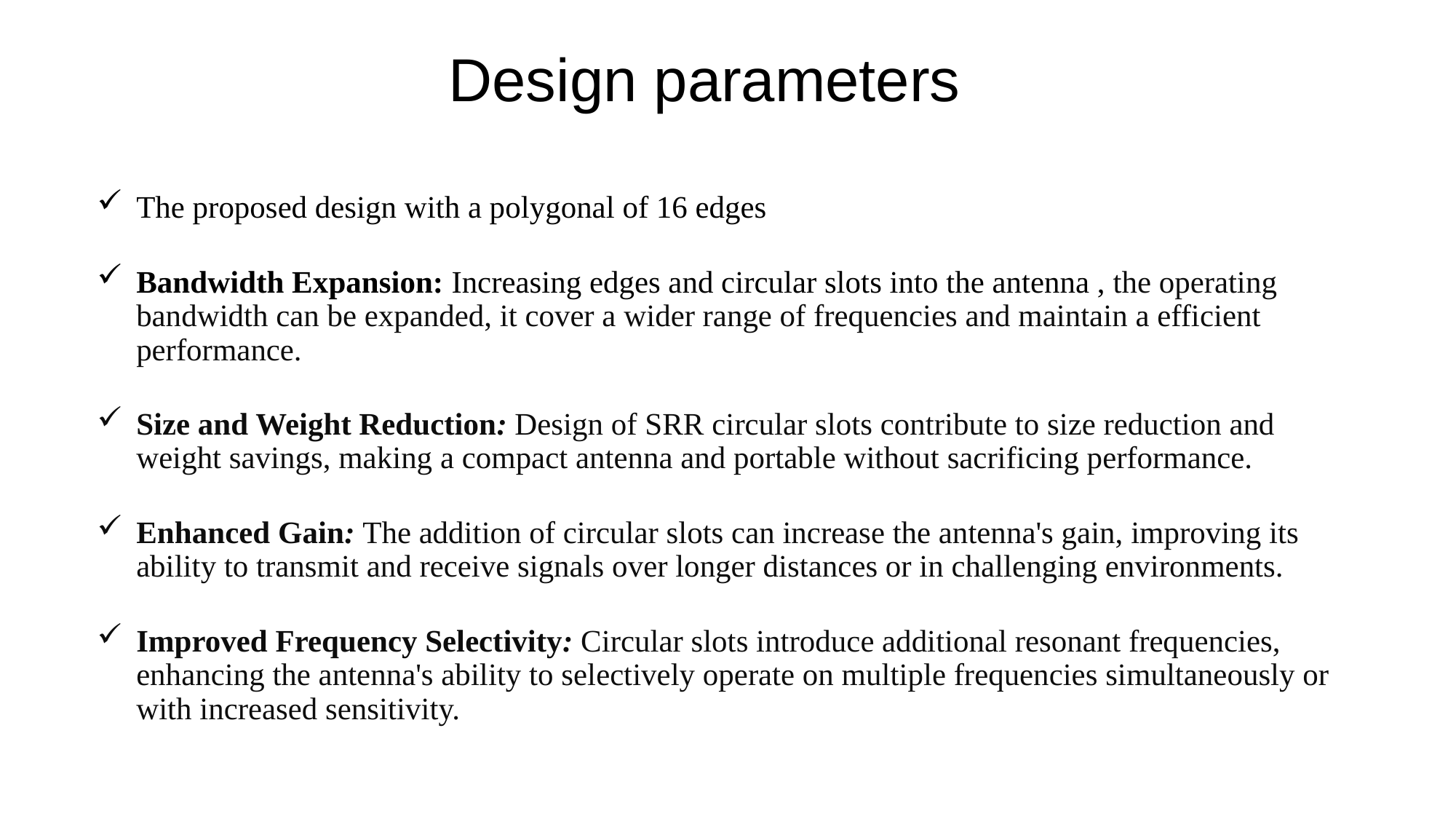

# Design parameters
The proposed design with a polygonal of 16 edges

Bandwidth Expansion: Increasing edges and circular slots into the antenna , the operating bandwidth can be expanded, it cover a wider range of frequencies and maintain a efficient performance.

Size and Weight Reduction: Design of SRR circular slots contribute to size reduction and weight savings, making a compact antenna and portable without sacrificing performance.

Enhanced Gain: The addition of circular slots can increase the antenna's gain, improving its ability to transmit and receive signals over longer distances or in challenging environments.

Improved Frequency Selectivity: Circular slots introduce additional resonant frequencies, enhancing the antenna's ability to selectively operate on multiple frequencies simultaneously or with increased sensitivity.